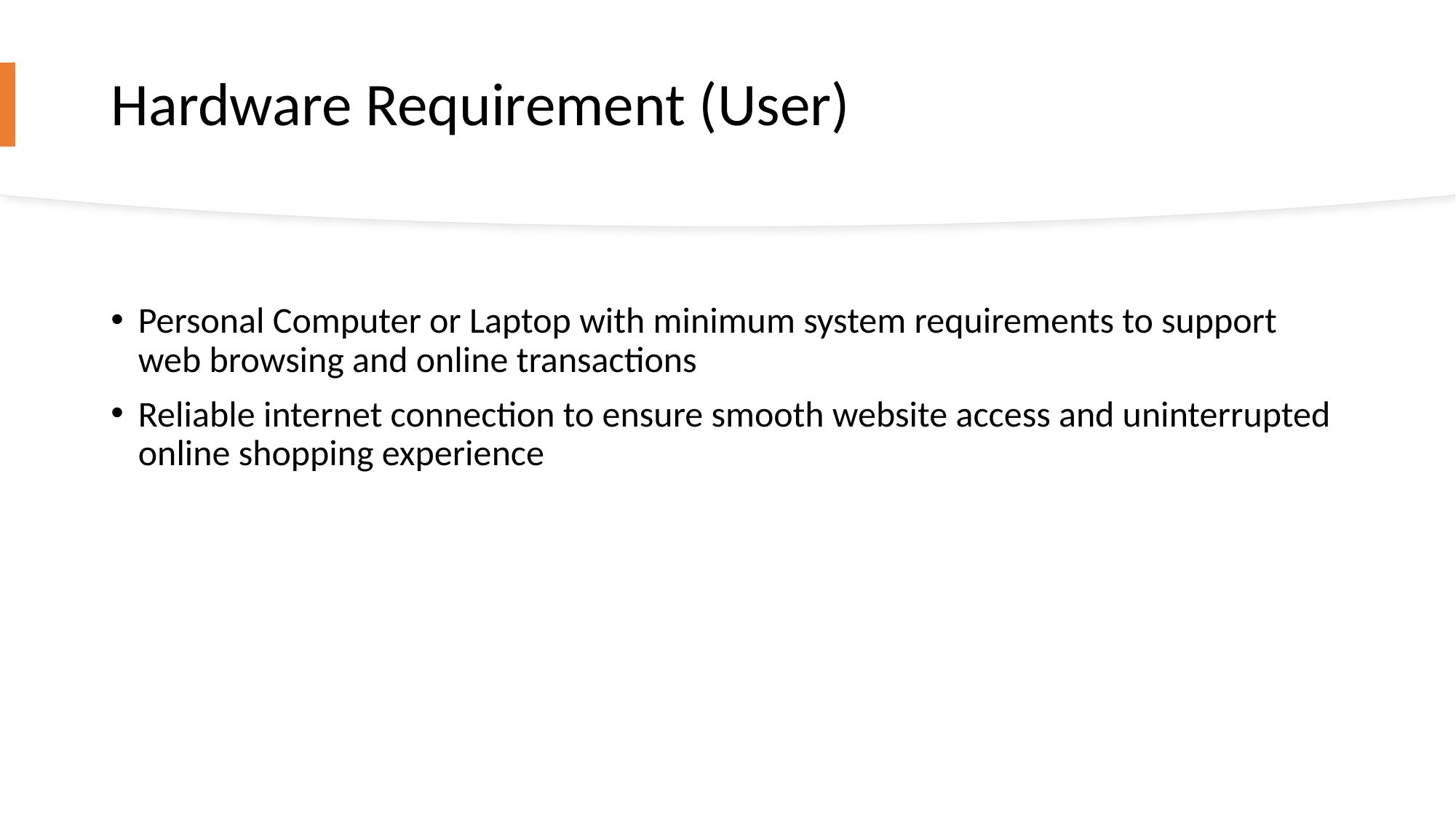

# Hardware Requirement (User)

Personal Computer or Laptop with minimum system requirements to support web browsing and online transactions
Reliable internet connection to ensure smooth website access and uninterrupted online shopping experience